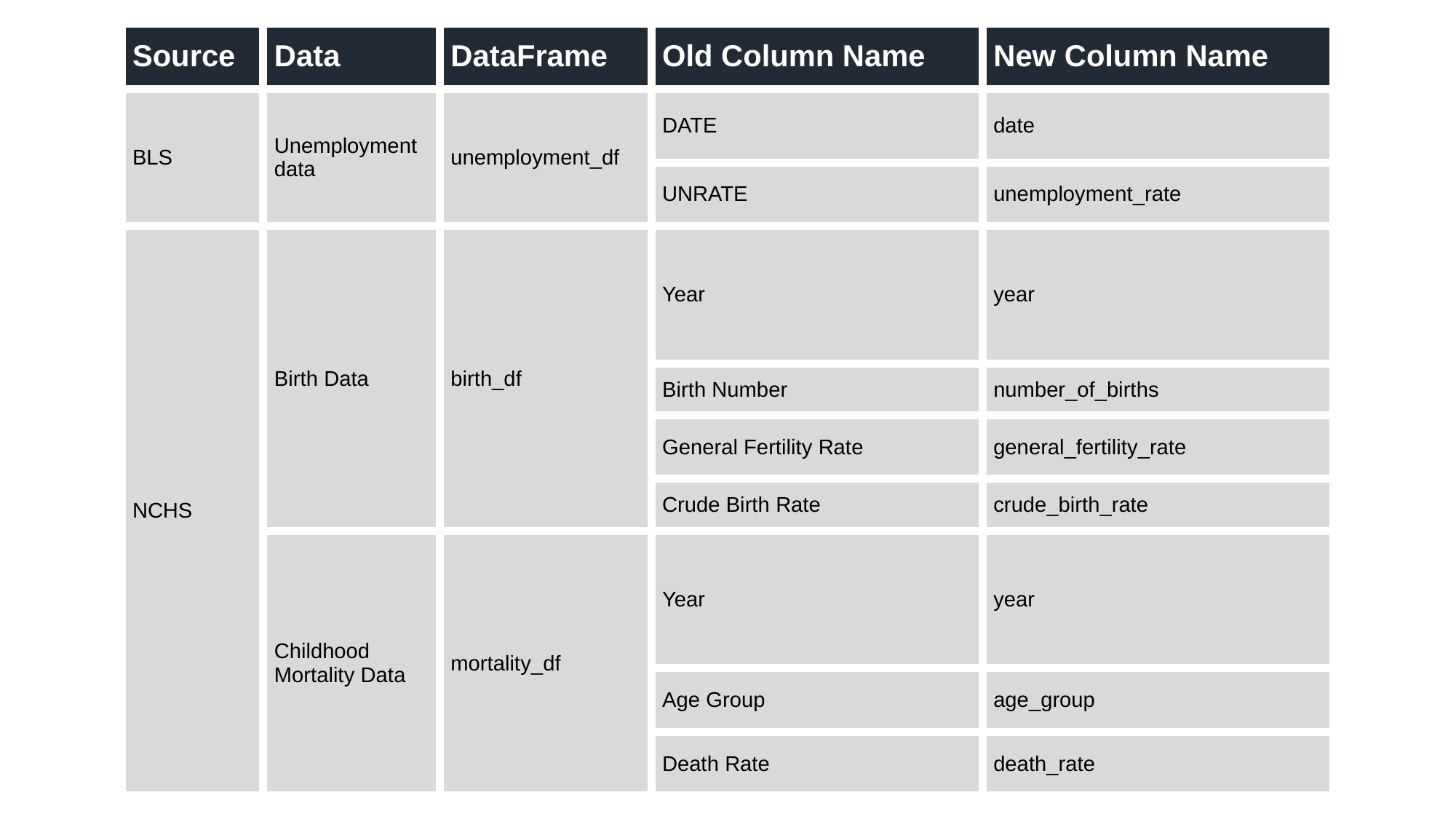

| Source | Data | DataFrame | Old Column Name | New Column Name |
| --- | --- | --- | --- | --- |
| BLS | Unemployment data | unemployment\_df | DATE | date |
|  |  |  | UNRATE | unemployment\_rate |
| NCHS | Birth Data | birth\_df | Year | year |
|  |  |  | Birth Number | number\_of\_births |
|  |  |  | General Fertility Rate | general\_fertility\_rate |
|  |  |  | Crude Birth Rate | crude\_birth\_rate |
|  | Childhood Mortality Data | mortality\_df | Year | year |
|  |  |  | Age Group | age\_group |
|  |  |  | Death Rate | death\_rate |